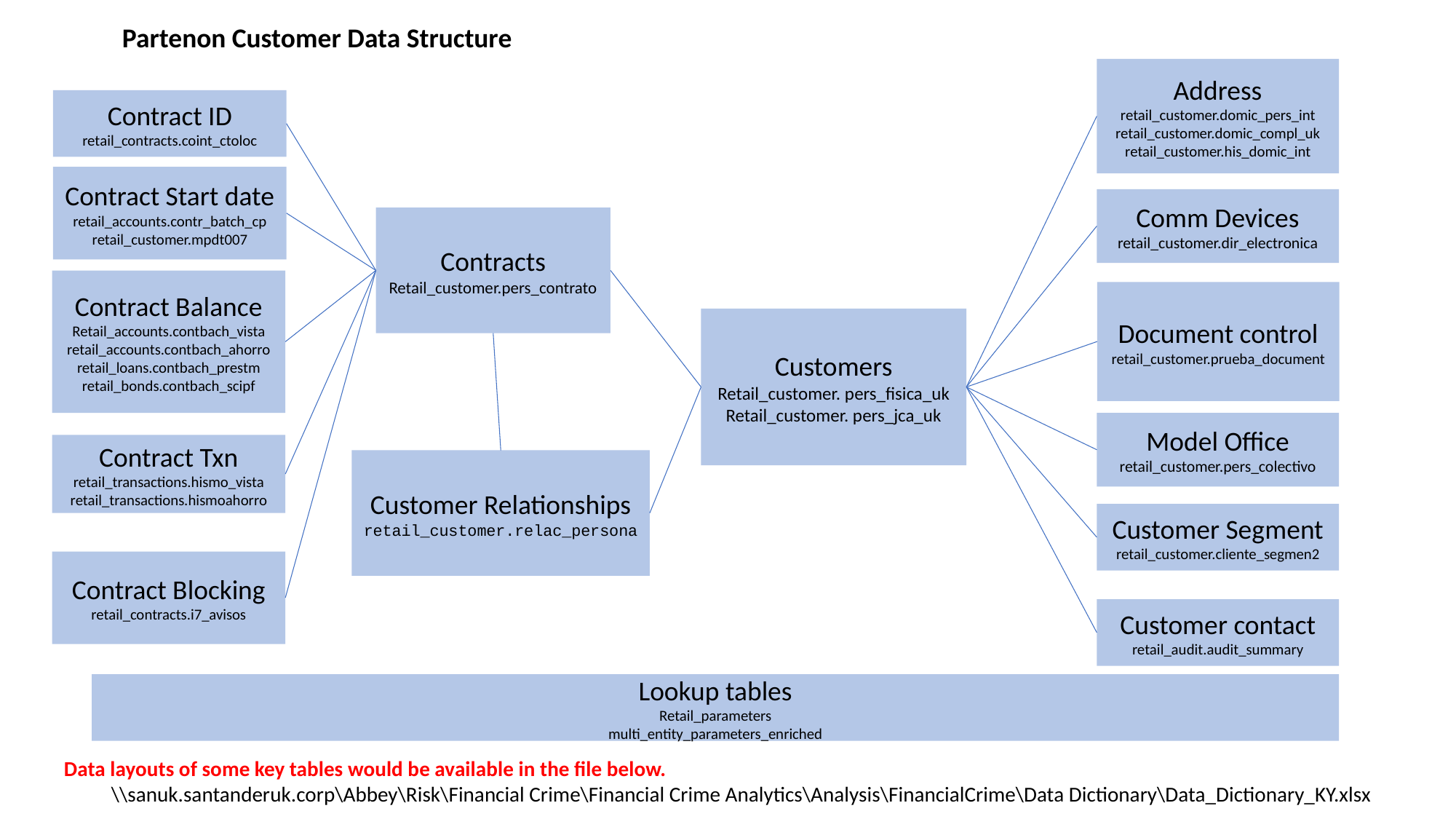

# Partenon Customer Data Structure
Address
retail_customer.domic_pers_int
retail_customer.domic_compl_uk
retail_customer.his_domic_int
Contract ID
retail_contracts.coint_ctoloc
Contract Start date
retail_accounts.contr_batch_cp
retail_customer.mpdt007
Comm Devices
retail_customer.dir_electronica
Contracts
Retail_customer.pers_contrato
Contract Balance
Retail_accounts.contbach_vista
retail_accounts.contbach_ahorro
retail_loans.contbach_prestm
retail_bonds.contbach_scipf
Document control
retail_customer.prueba_document
Customers
Retail_customer. pers_fisica_uk
Retail_customer. pers_jca_uk
Model Office
retail_customer.pers_colectivo
Contract Txn
retail_transactions.hismo_vista
retail_transactions.hismoahorro
Customer Relationships
retail_customer.relac_persona
Customer Segment
retail_customer.cliente_segmen2
Contract Blocking
retail_contracts.i7_avisos
Customer contact
retail_audit.audit_summary
Lookup tables
Retail_parameters
multi_entity_parameters_enriched
Data layouts of some key tables would be available in the file below.
          \\sanuk.santanderuk.corp\Abbey\Risk\Financial Crime\Financial Crime Analytics\Analysis\FinancialCrime\Data Dictionary\Data_Dictionary_KY.xlsx